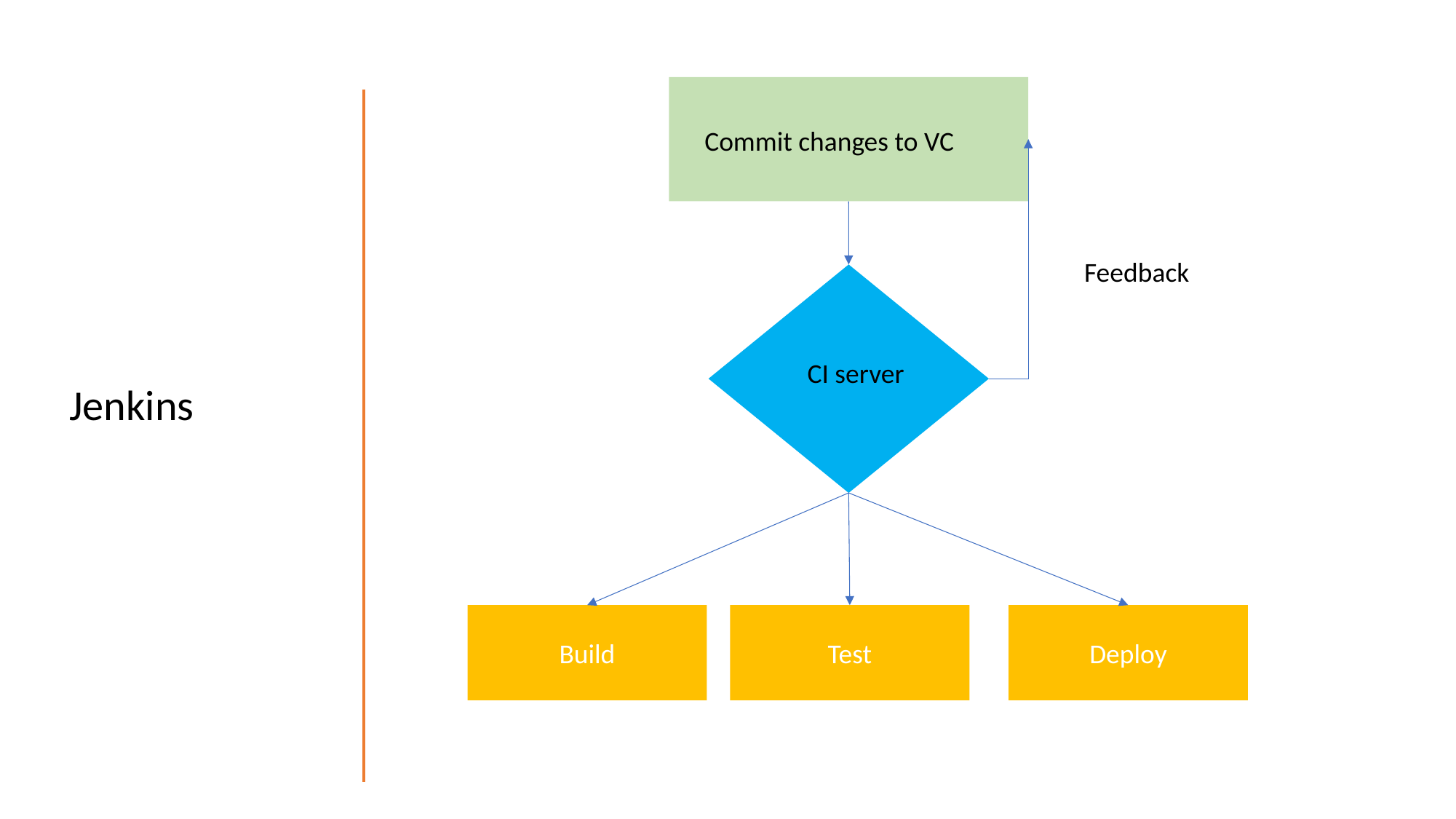

Commit changes to VC
Feedback

CI server
Jenkins
Test
Deploy
Build